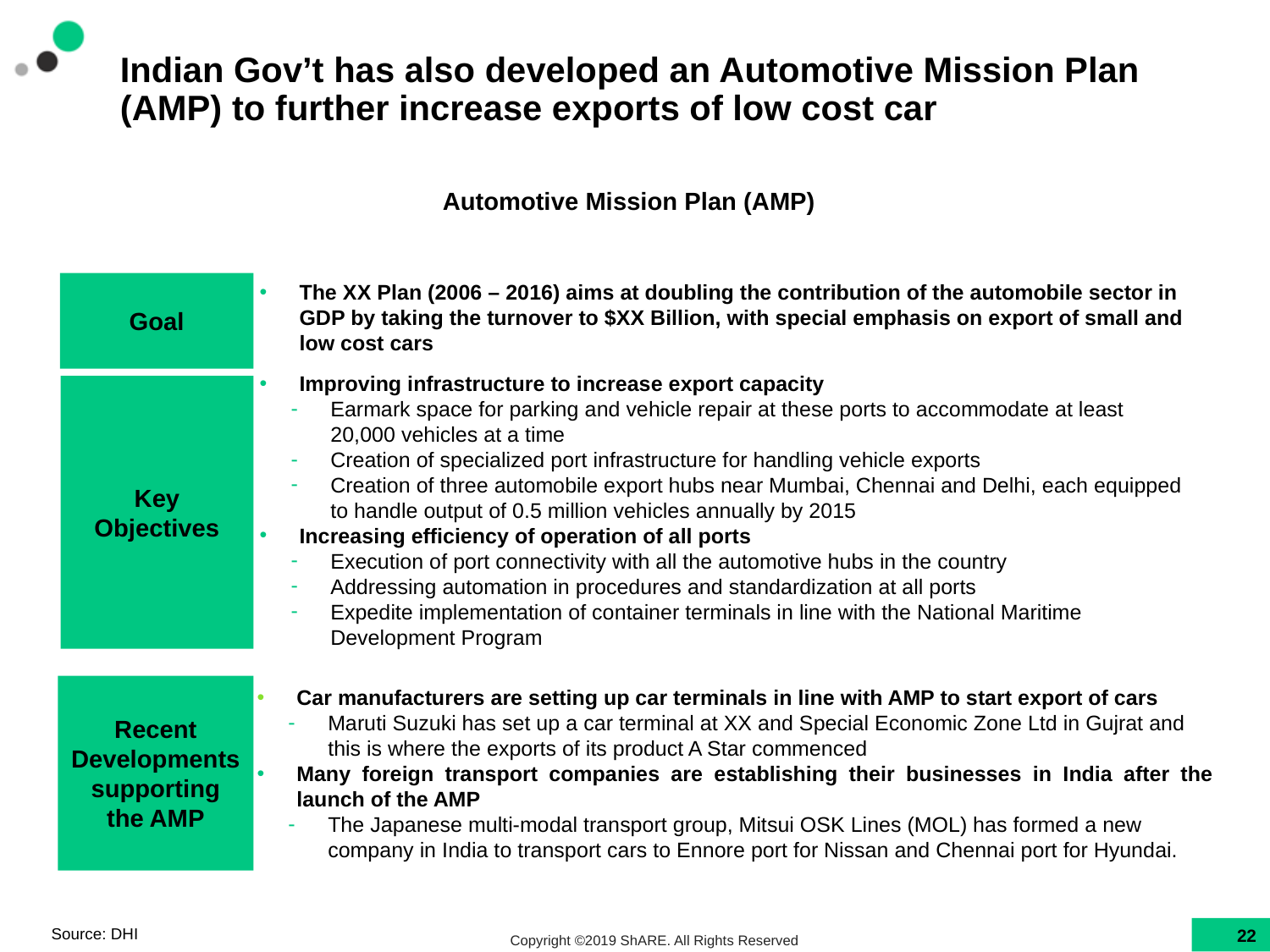

# Indian Gov’t has also developed an Automotive Mission Plan (AMP) to further increase exports of low cost car
Automotive Mission Plan (AMP)
Goal
The XX Plan (2006 – 2016) aims at doubling the contribution of the automobile sector in GDP by taking the turnover to $XX Billion, with special emphasis on export of small and low cost cars
Improving infrastructure to increase export capacity
Earmark space for parking and vehicle repair at these ports to accommodate at least 20,000 vehicles at a time
Creation of specialized port infrastructure for handling vehicle exports
Creation of three automobile export hubs near Mumbai, Chennai and Delhi, each equipped to handle output of 0.5 million vehicles annually by 2015
Increasing efficiency of operation of all ports
Execution of port connectivity with all the automotive hubs in the country
Addressing automation in procedures and standardization at all ports
Expedite implementation of container terminals in line with the National Maritime Development Program
Key Objectives
Recent Developments supporting the AMP
Car manufacturers are setting up car terminals in line with AMP to start export of cars
Maruti Suzuki has set up a car terminal at XX and Special Economic Zone Ltd in Gujrat and this is where the exports of its product A Star commenced
Many foreign transport companies are establishing their businesses in India after the launch of the AMP
The Japanese multi-modal transport group, Mitsui OSK Lines (MOL) has formed a new company in India to transport cars to Ennore port for Nissan and Chennai port for Hyundai.
Source: DHI